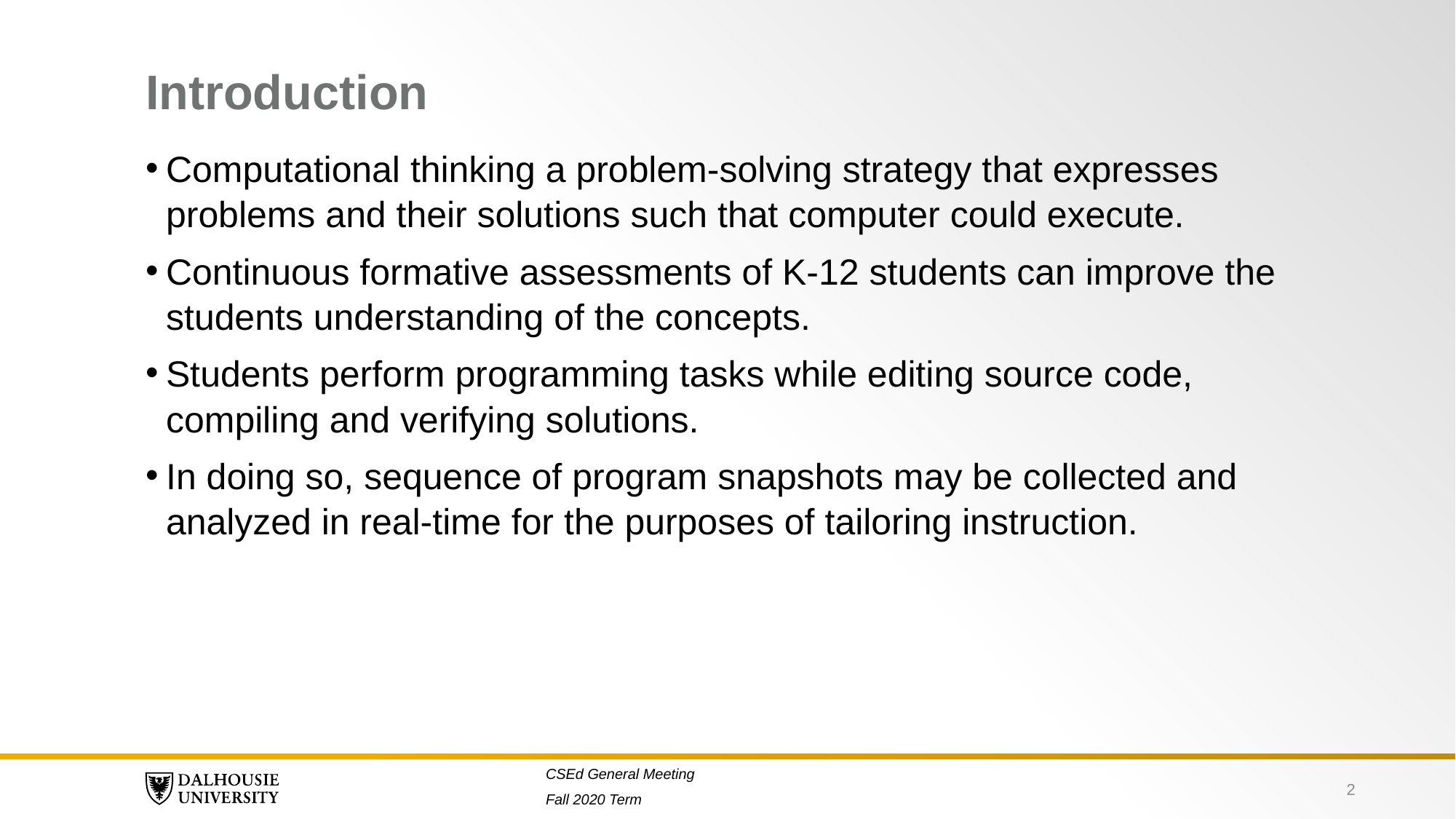

# Introduction
Computational thinking a problem-solving strategy that expresses problems and their solutions such that computer could execute.
Continuous formative assessments of K-12 students can improve the students understanding of the concepts.
Students perform programming tasks while editing source code, compiling and verifying solutions.
In doing so, sequence of program snapshots may be collected and analyzed in real-time for the purposes of tailoring instruction.
2
CSEd General Meeting
Fall 2020 Term